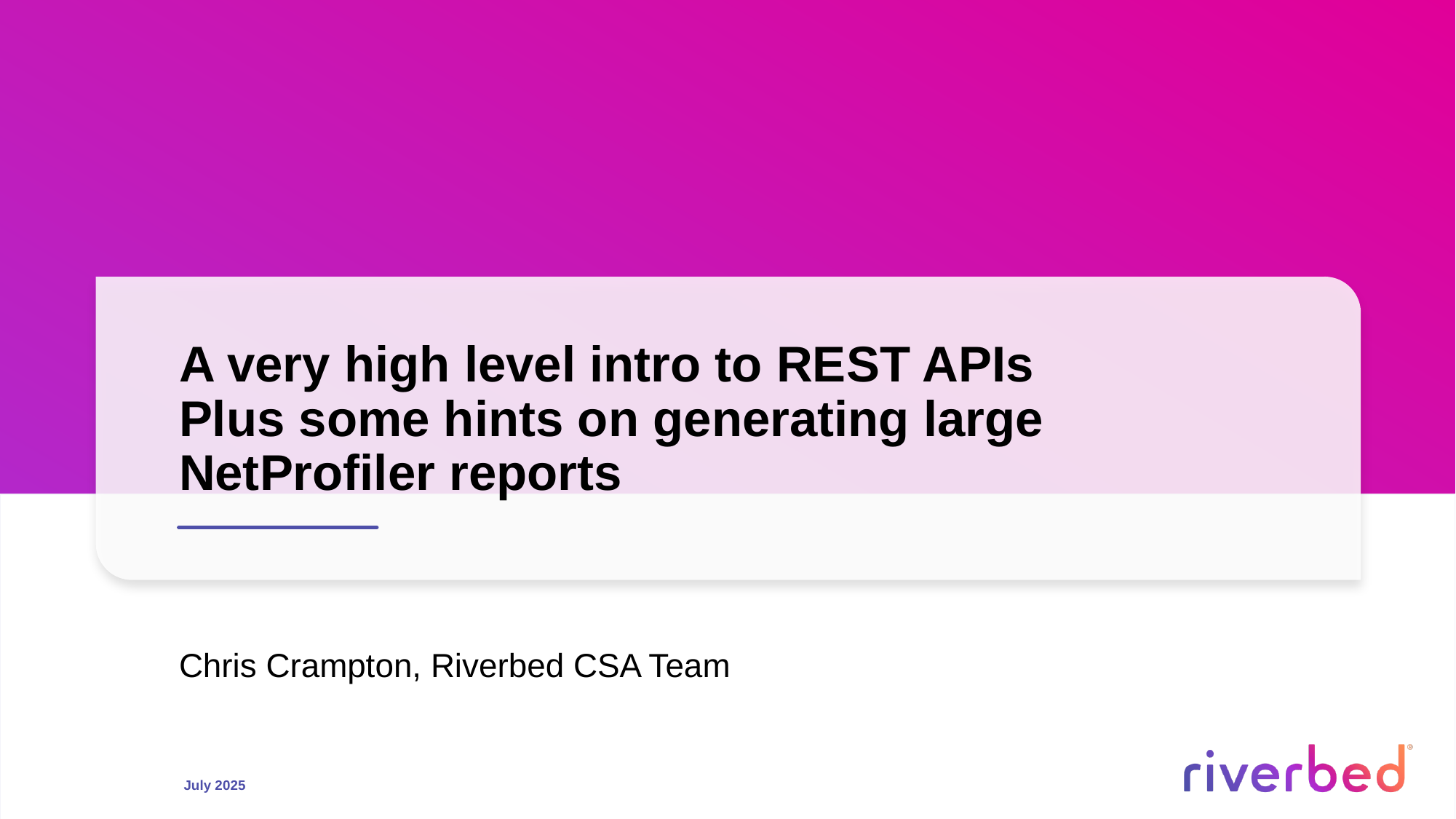

# A very high level intro to REST APIs Plus some hints on generating large NetProfiler reports
Chris Crampton, Riverbed CSA Team
July 2025